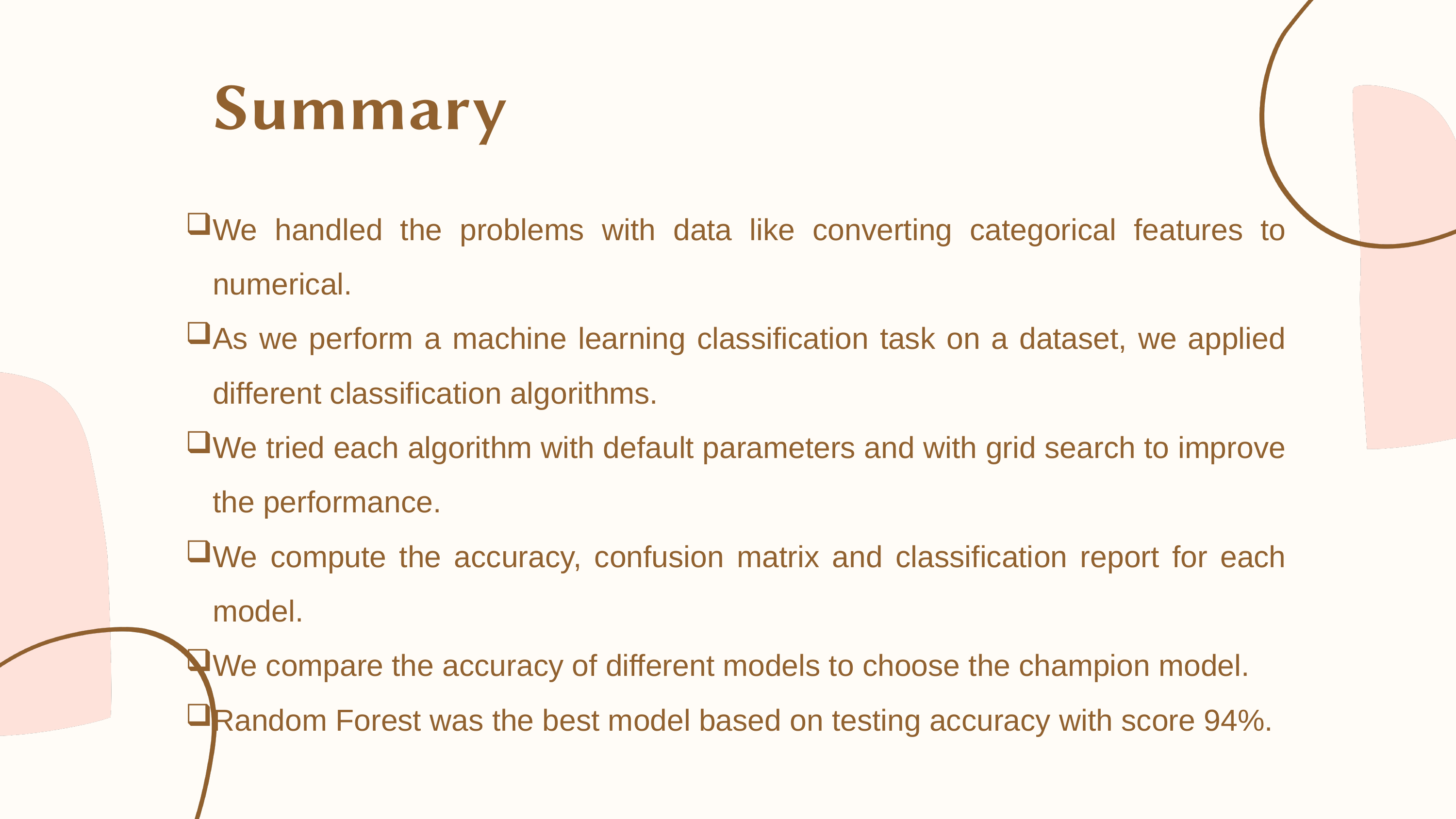

Summary

We handled the problems with data like converting categorical features to numerical.
As we perform a machine learning classification task on a dataset, we applied different classification algorithms.
We tried each algorithm with default parameters and with grid search to improve the performance.
We compute the accuracy, confusion matrix and classification report for each model.
We compare the accuracy of different models to choose the champion model.
Random Forest was the best model based on testing accuracy with score 94%.